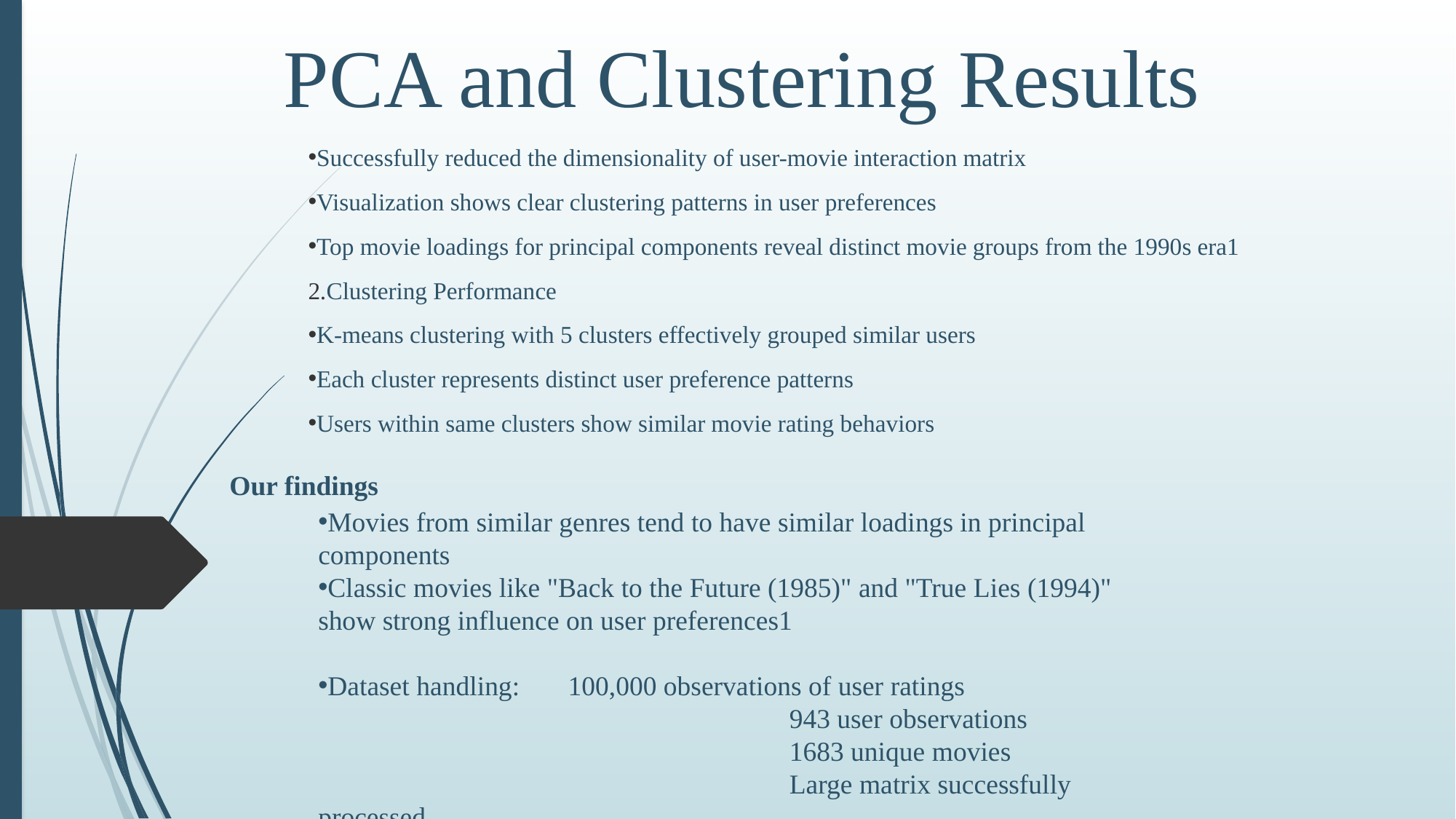

# PCA and Clustering Results
Successfully reduced the dimensionality of user-movie interaction matrix
Visualization shows clear clustering patterns in user preferences
Top movie loadings for principal components reveal distinct movie groups from the 1990s era1
Clustering Performance
K-means clustering with 5 clusters effectively grouped similar users
Each cluster represents distinct user preference patterns
Users within same clusters show similar movie rating behaviors

Our findings
Movies from similar genres tend to have similar loadings in principal components
Classic movies like "Back to the Future (1985)" and "True Lies (1994)" show strong influence on user preferences1

Dataset handling:       100,000 observations of user ratings
				     943 user observations
				     1683 unique movies
				     Large matrix successfully processed